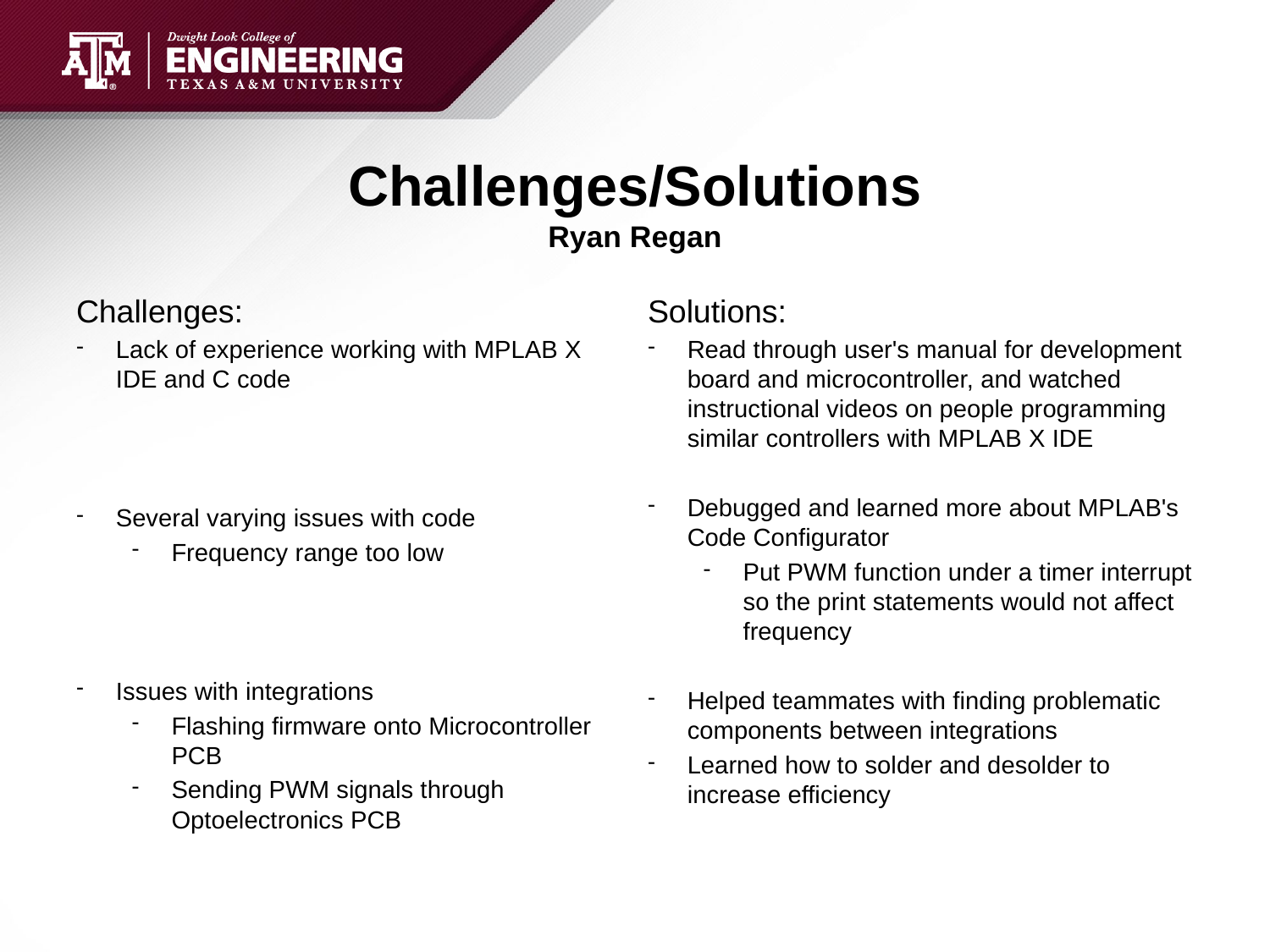

# Challenges/Solutions Ryan Regan
Challenges:
Lack of experience working with MPLAB X IDE and C code

Several varying issues with code
Frequency range too low

Issues with integrations
Flashing firmware onto Microcontroller PCB
Sending PWM signals through Optoelectronics PCB

Solutions:
Read through user's manual for development board and microcontroller, and watched instructional videos on people programming similar controllers with MPLAB X IDE

Debugged and learned more about MPLAB's Code Configurator
Put PWM function under a timer interrupt so the print statements would not affect frequency

Helped teammates with finding problematic components between integrations
Learned how to solder and desolder to increase efficiency